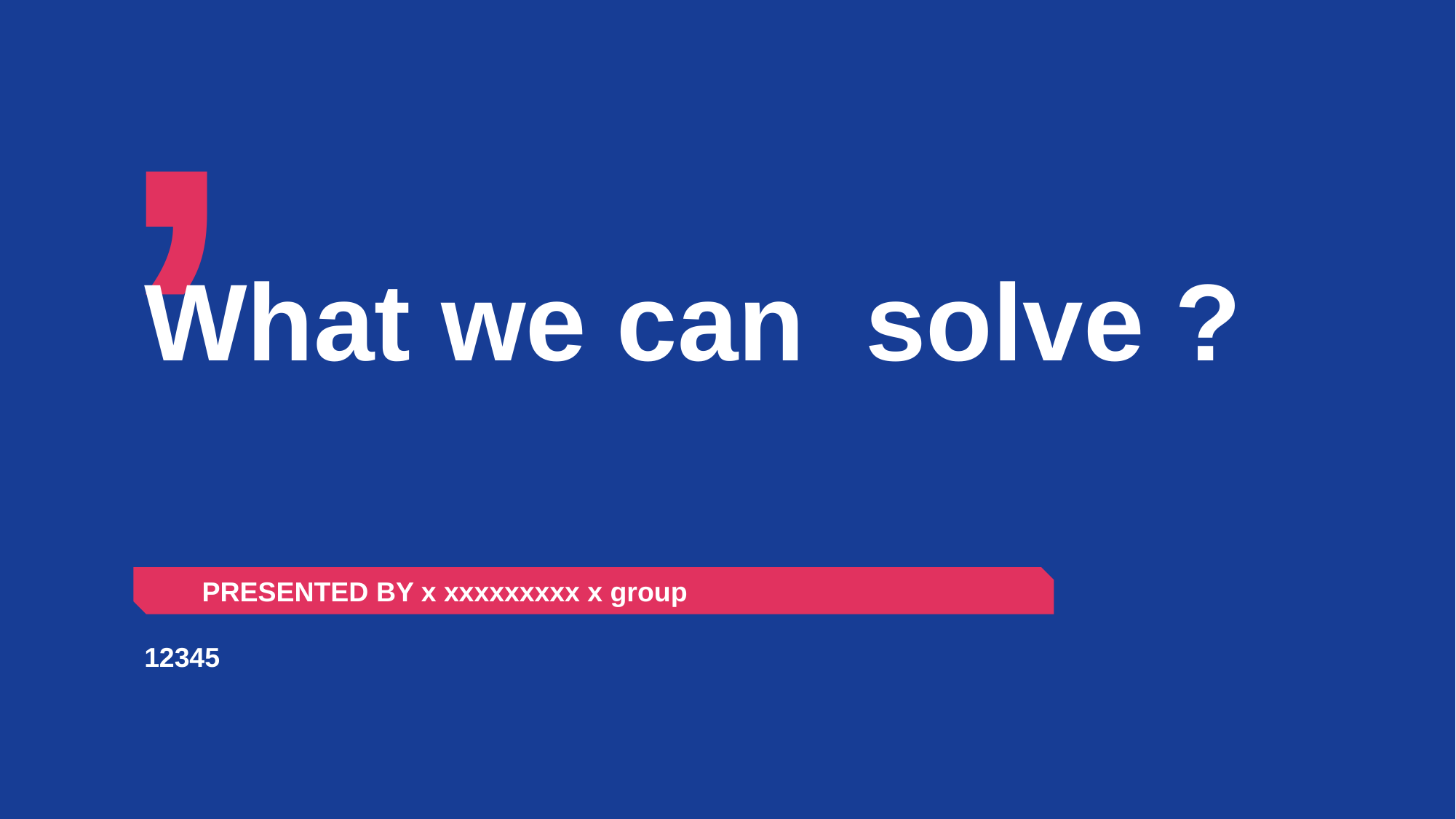

What we can  solve ?
PRESENTED BY x xxxxxxxxx x group
12345